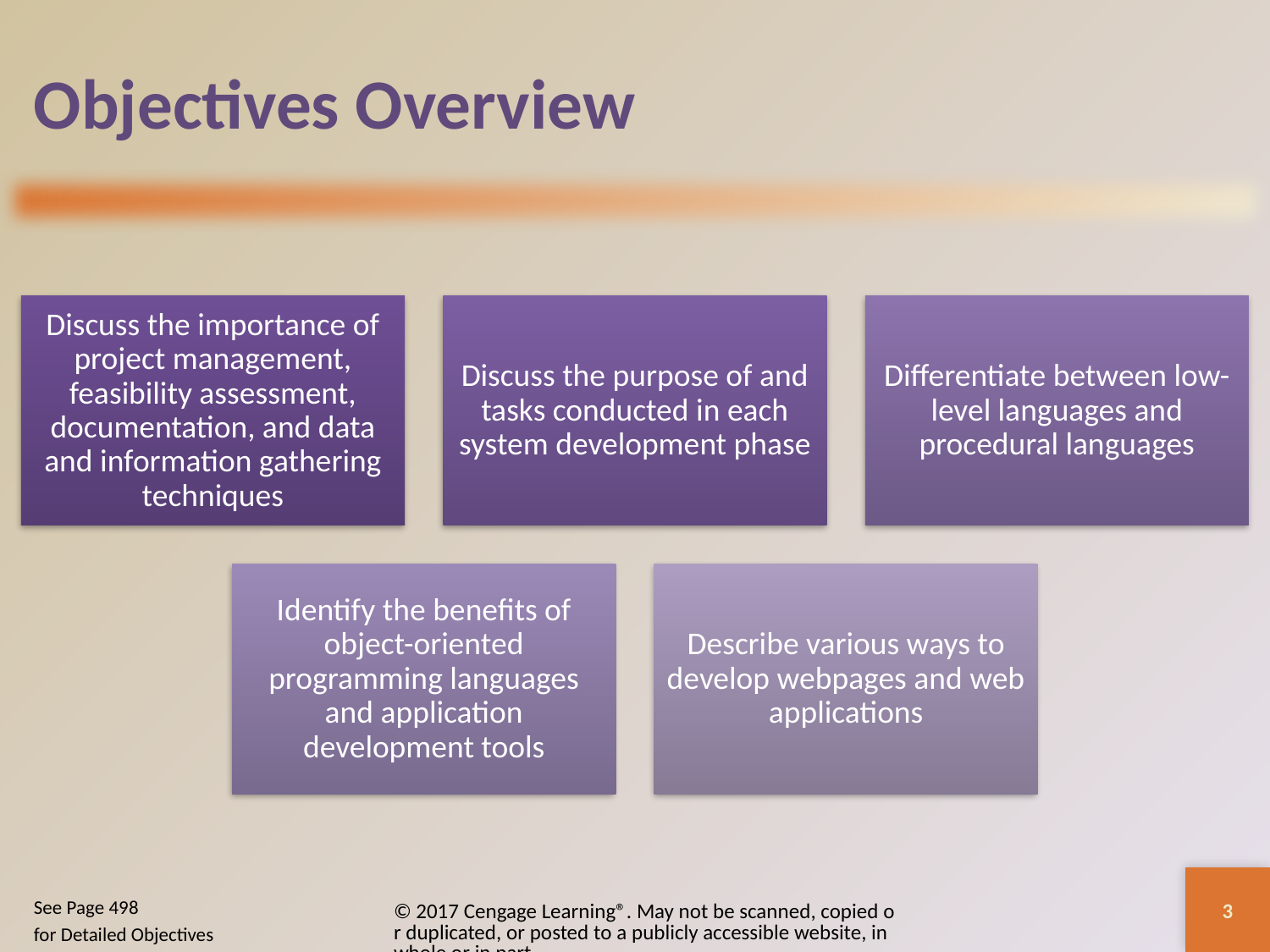

# Objectives Overview
Discuss the importance of project management, feasibility assessment, documentation, and data and information gathering techniques
Discuss the purpose of and tasks conducted in each system development phase
Differentiate between low-level languages and procedural languages
Identify the benefits of object-oriented programming languages and application development tools
Describe various ways to develop webpages and web applications
3
© 2017 Cengage Learning®. May not be scanned, copied or duplicated, or posted to a publicly accessible website, in whole or in part.
See Page 498
for Detailed Objectives